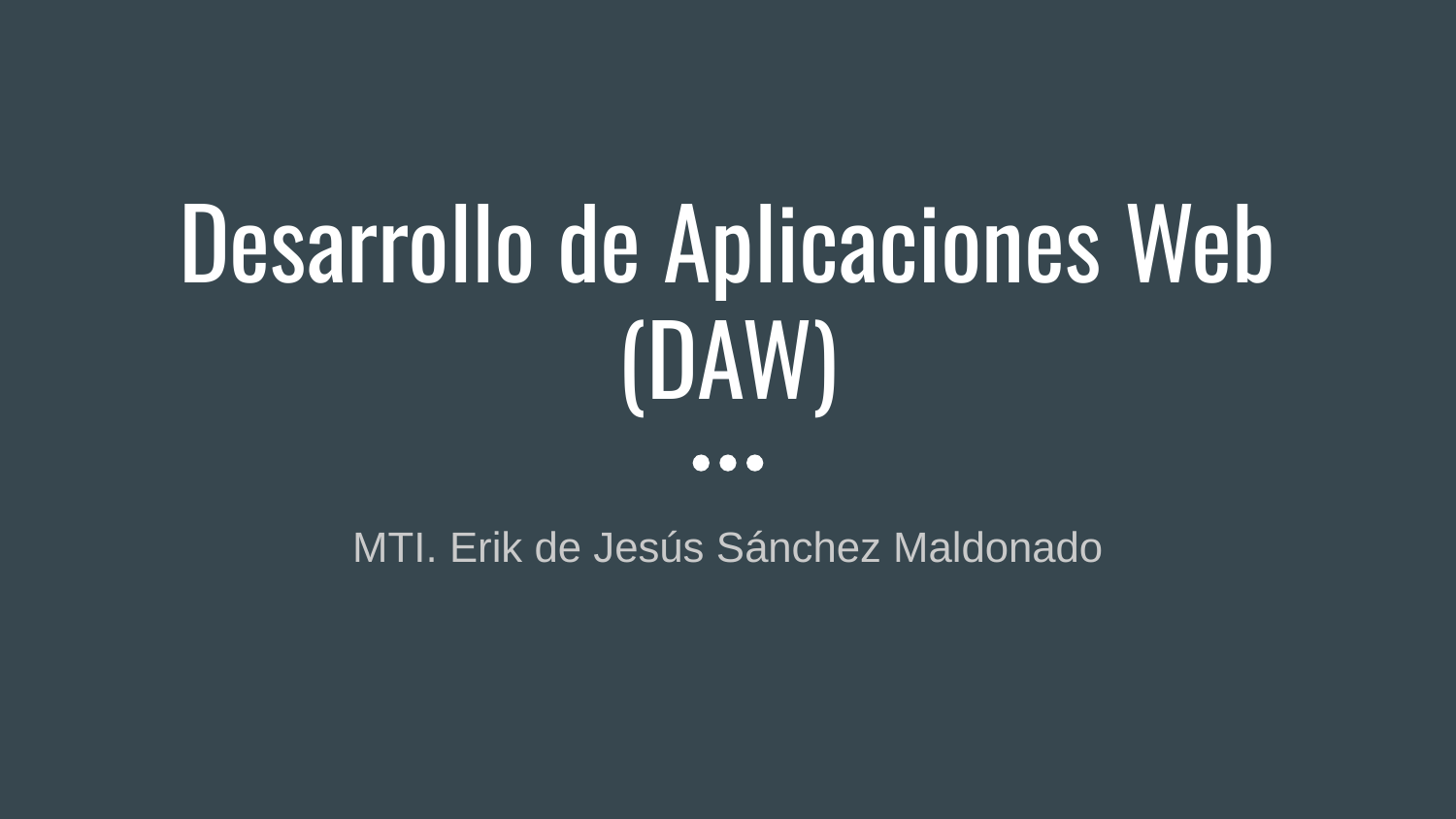

# Desarrollo de Aplicaciones Web (DAW)
MTI. Erik de Jesús Sánchez Maldonado